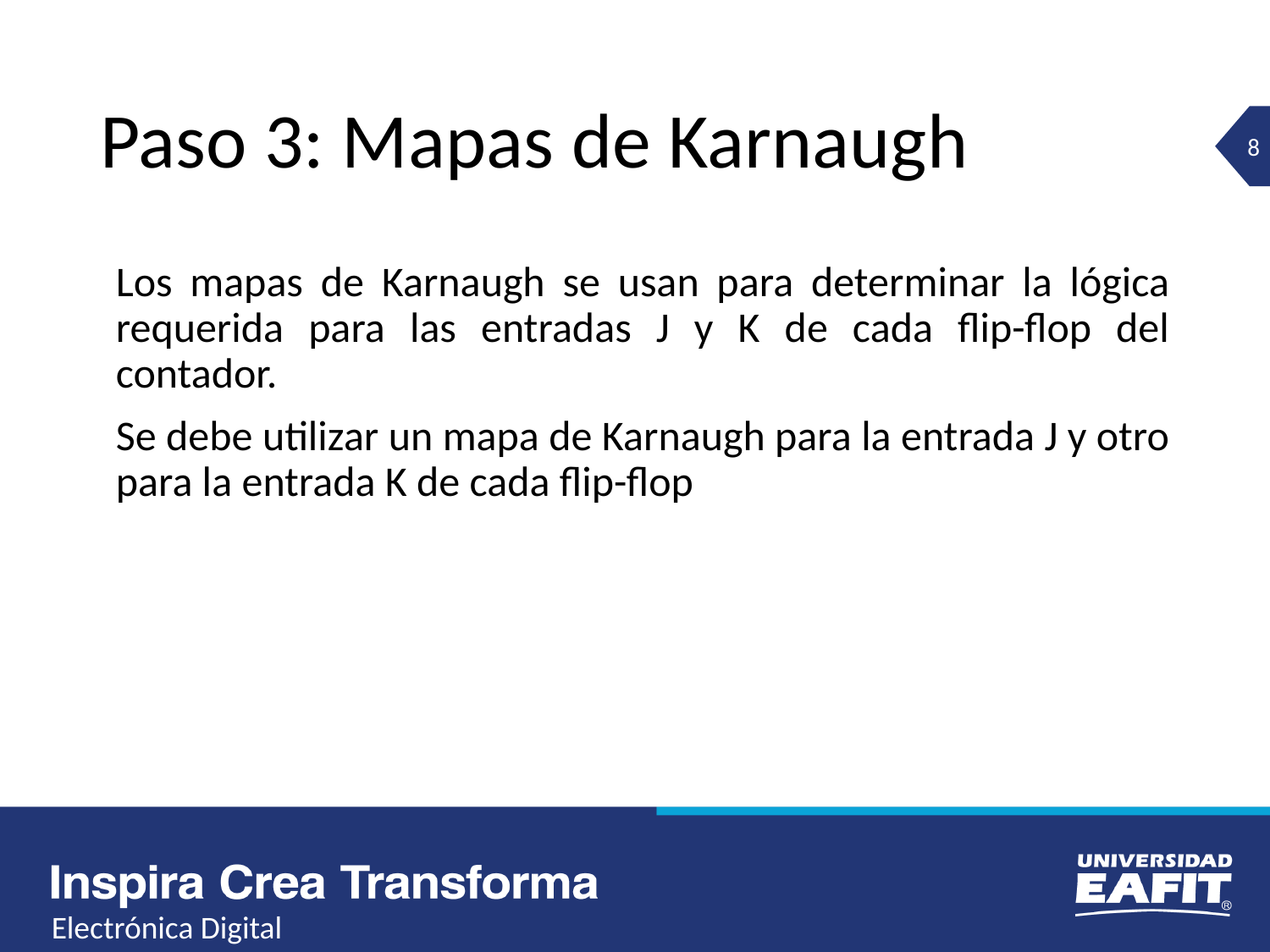

# Paso 3: Mapas de Karnaugh
8
Los mapas de Karnaugh se usan para determinar la lógica requerida para las entradas J y K de cada flip-flop del contador.
Se debe utilizar un mapa de Karnaugh para la entrada J y otro para la entrada K de cada flip-flop
Electrónica Digital